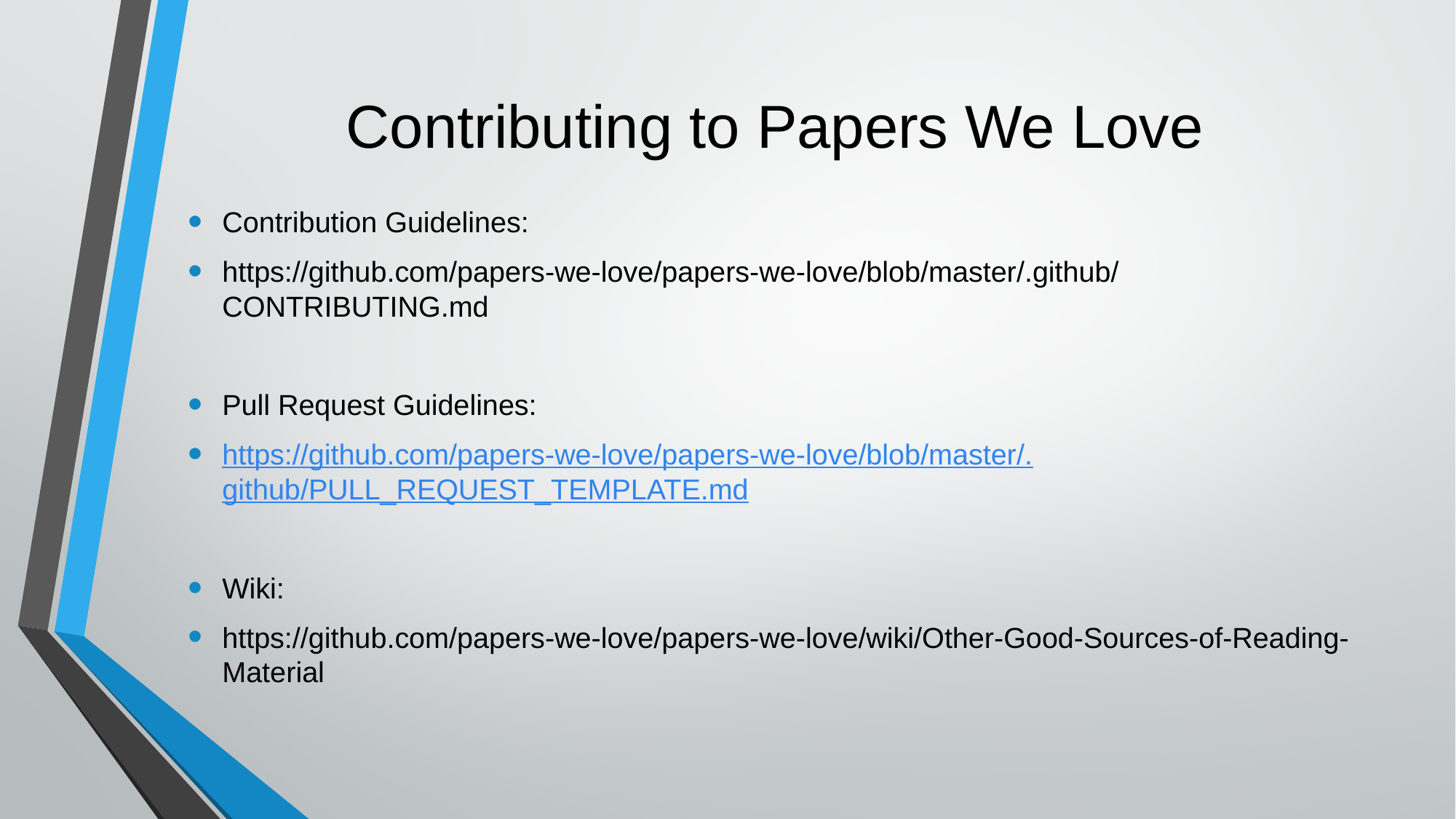

# Contributing to Papers We Love
Contribution Guidelines:
https://github.com/papers-we-love/papers-we-love/blob/master/.github/CONTRIBUTING.md

Pull Request Guidelines:
https://github.com/papers-we-love/papers-we-love/blob/master/.github/PULL_REQUEST_TEMPLATE.md

Wiki:
https://github.com/papers-we-love/papers-we-love/wiki/Other-Good-Sources-of-Reading-Material